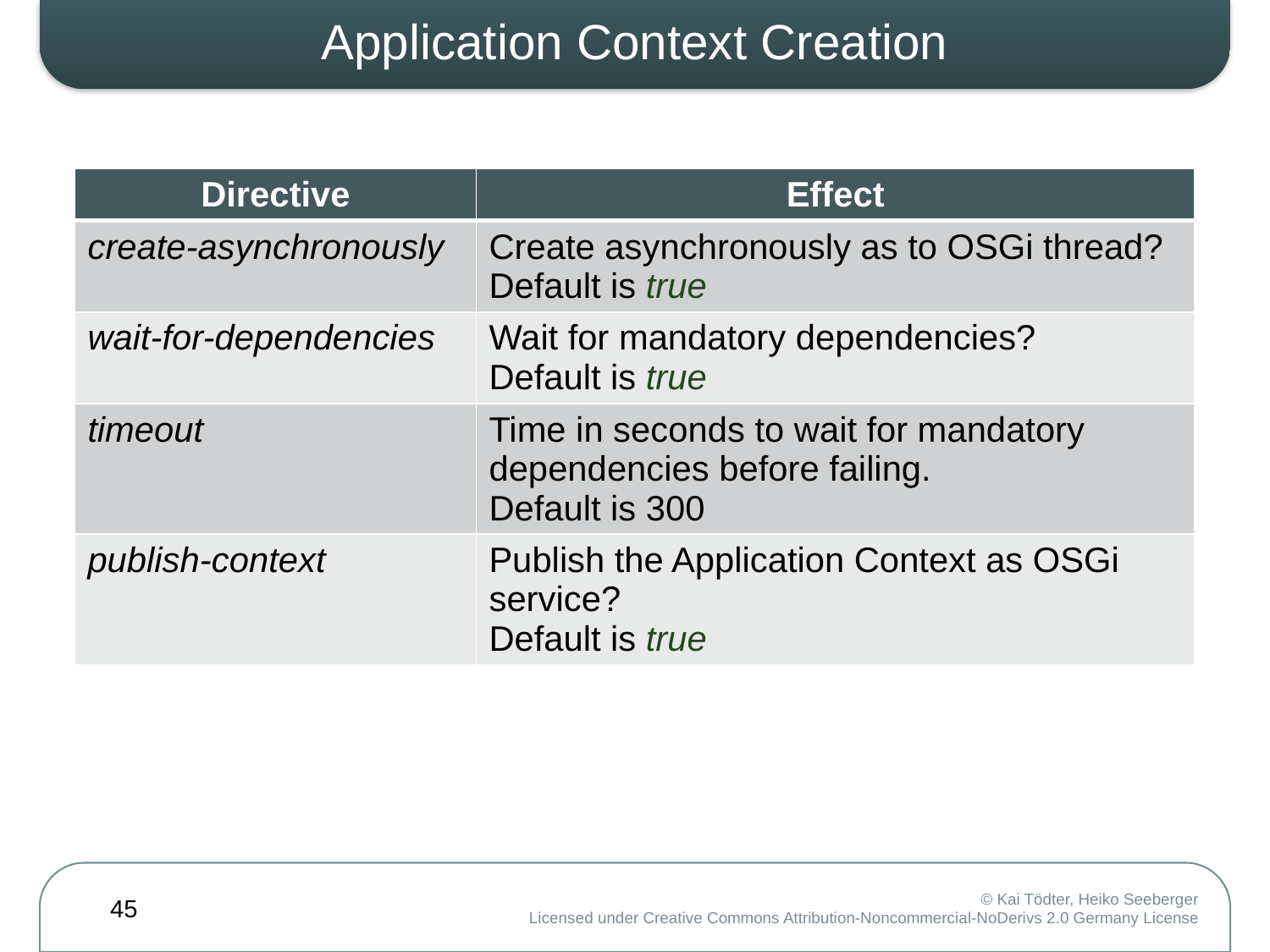

# Application Context Creation
| Directive | Effect |
| --- | --- |
| create-asynchronously | Create asynchronously as to OSGi thread? Default is true |
| wait-for-dependencies | Wait for mandatory dependencies? Default is true |
| timeout | Time in seconds to wait for mandatory dependencies before failing. Default is 300 |
| publish-context | Publish the Application Context as OSGi service? Default is true |
45